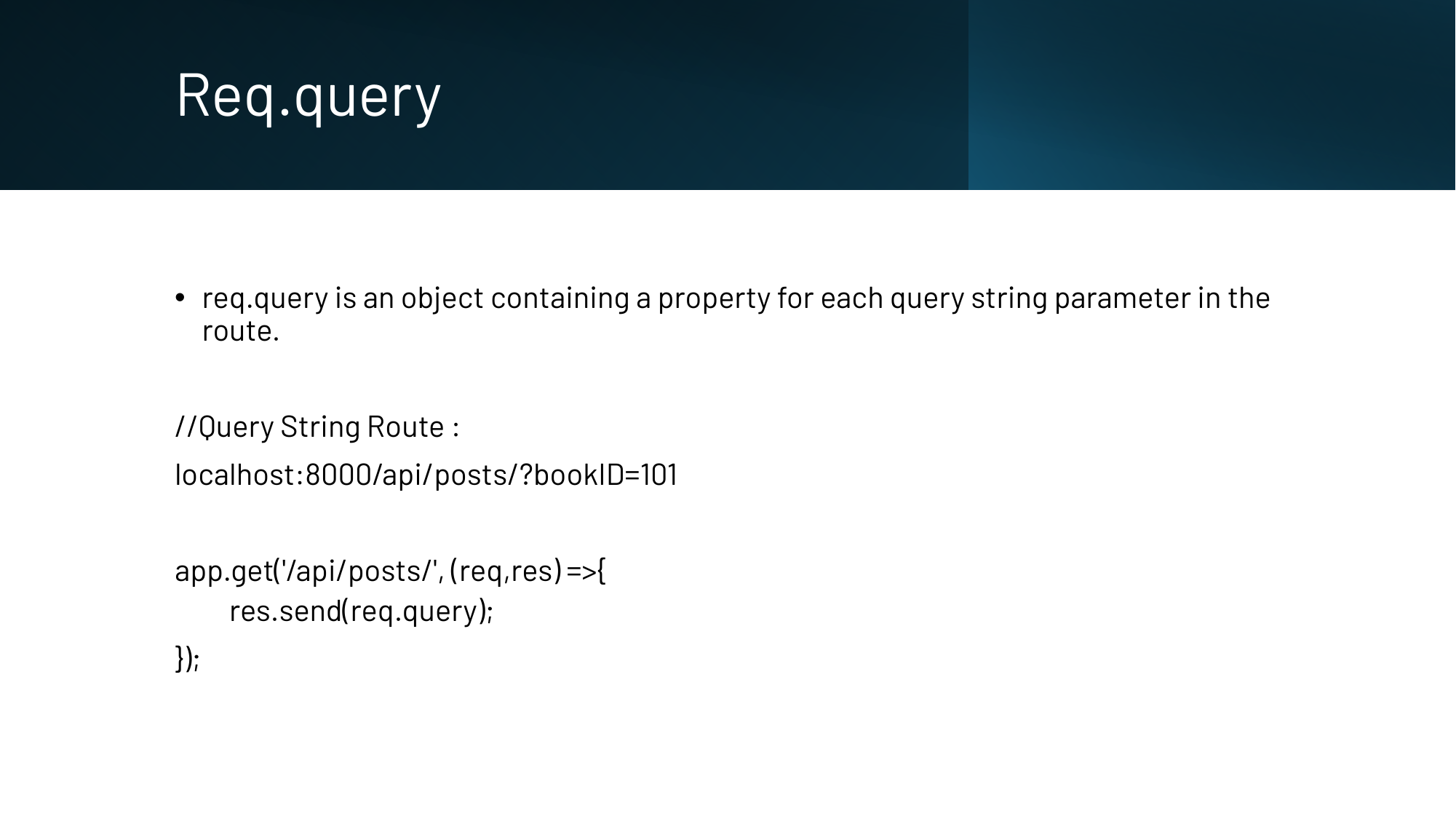

# Req.query
req.query is an object containing a property for each query string parameter in the route.

//Query String Route :
localhost:8000/api/posts/?bookID=101

app.get('/api/posts/', (req,res) =>{
res.send(req.query);
});